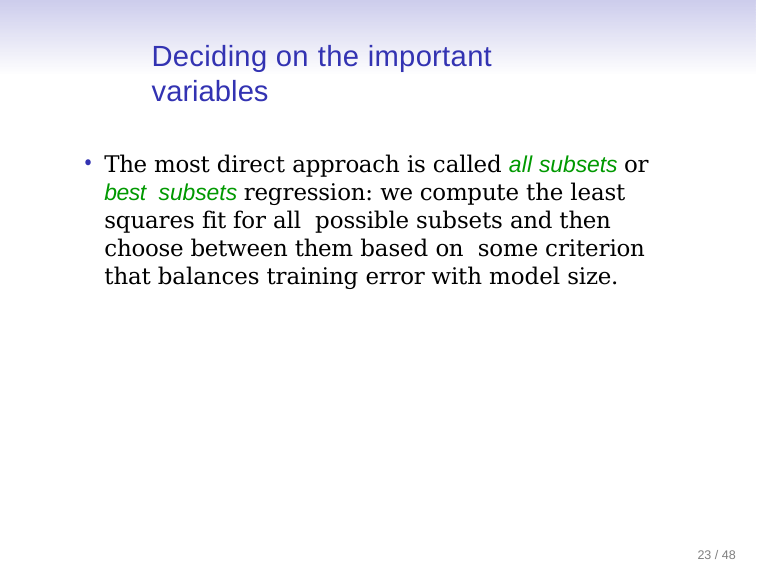

# Deciding on the important variables
The most direct approach is called all subsets or best  subsets regression: we compute the least squares fit for all  possible subsets and then choose between them based on  some criterion that balances training error with model size.
23 / 48